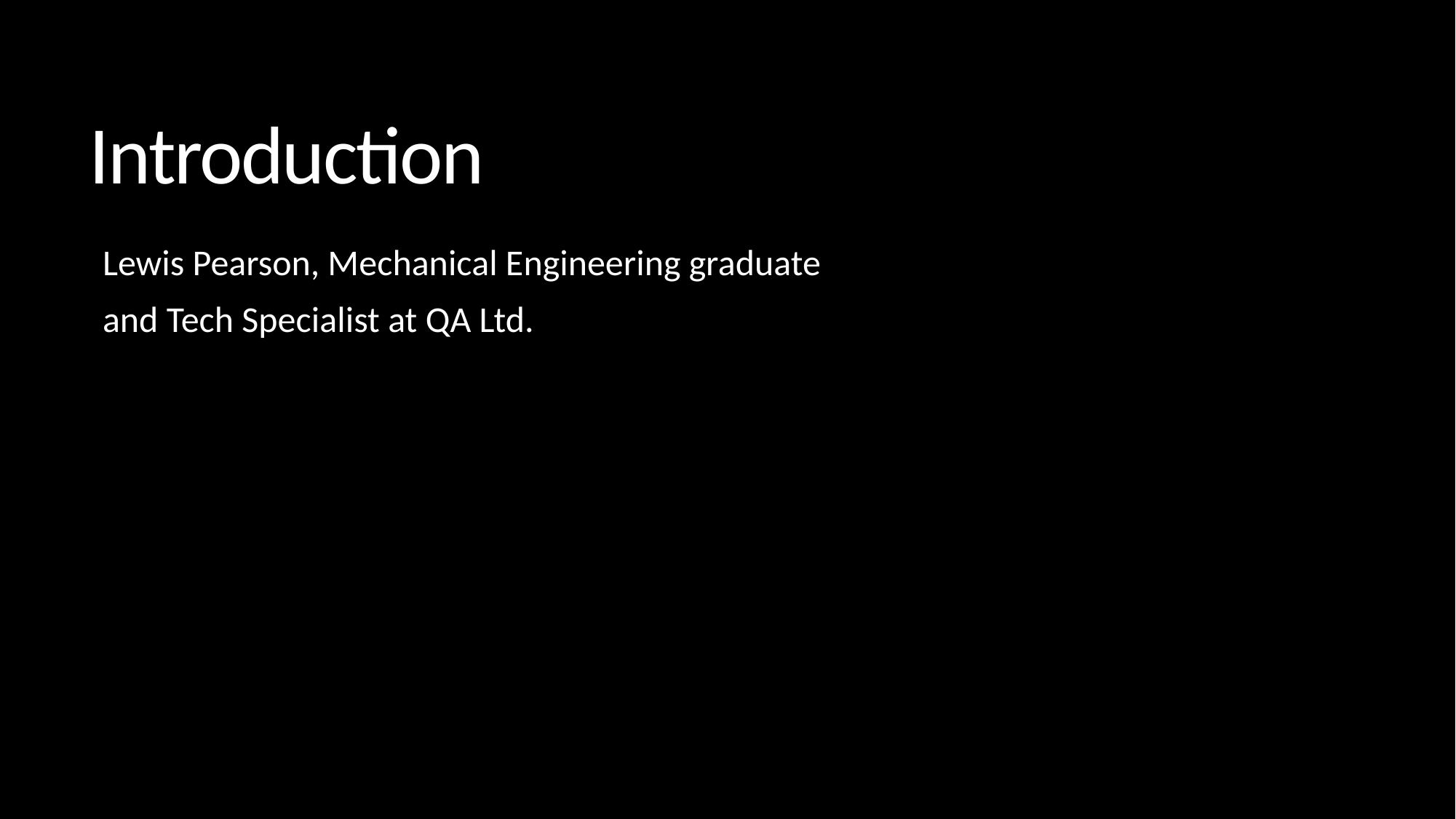

# Introduction
Lewis Pearson, Mechanical Engineering graduate
and Tech Specialist at QA Ltd.